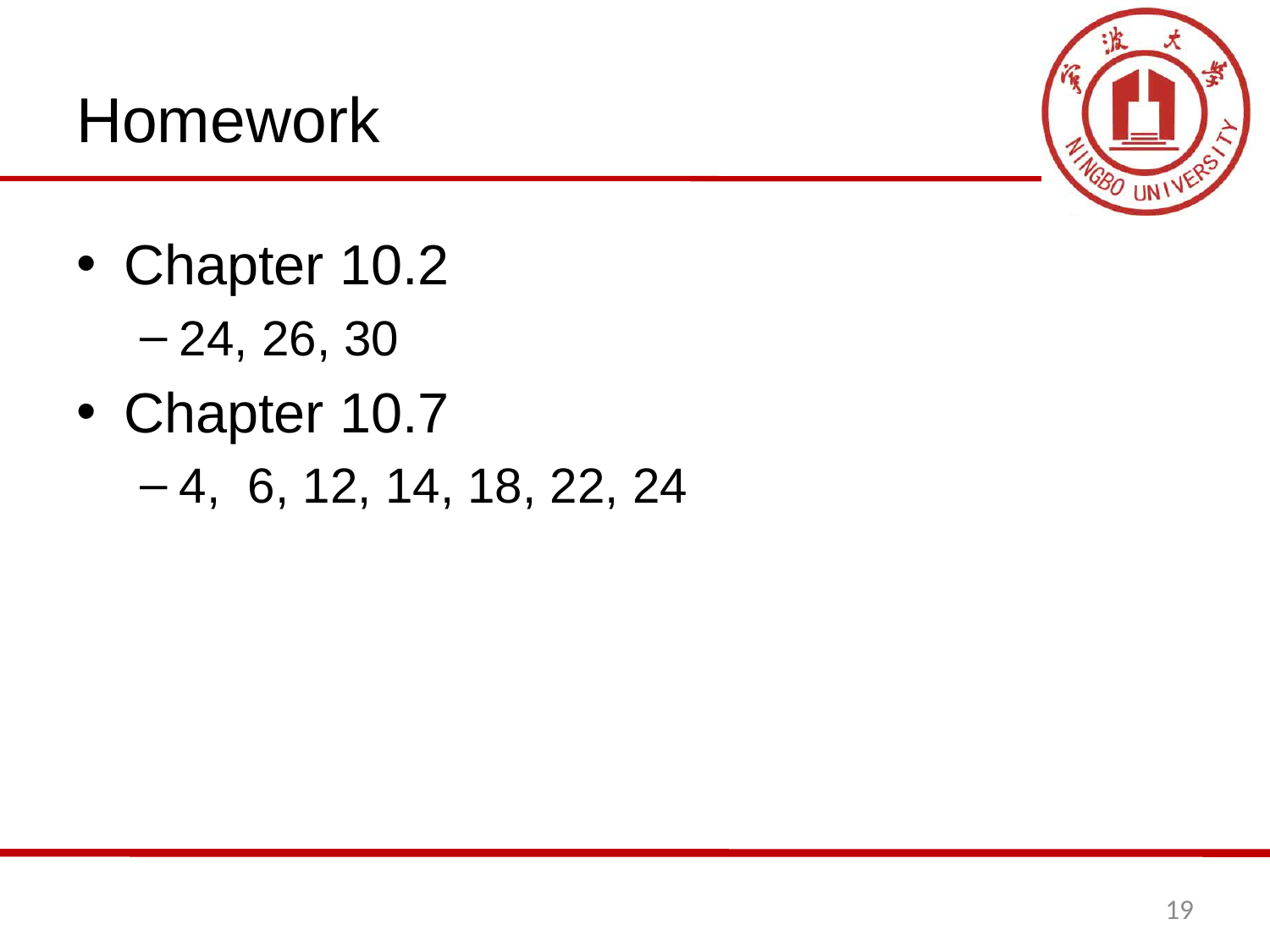

# Homework
Chapter 10.2
24, 26, 30
Chapter 10.7
4,  6, 12, 14, 18, 22, 24
19